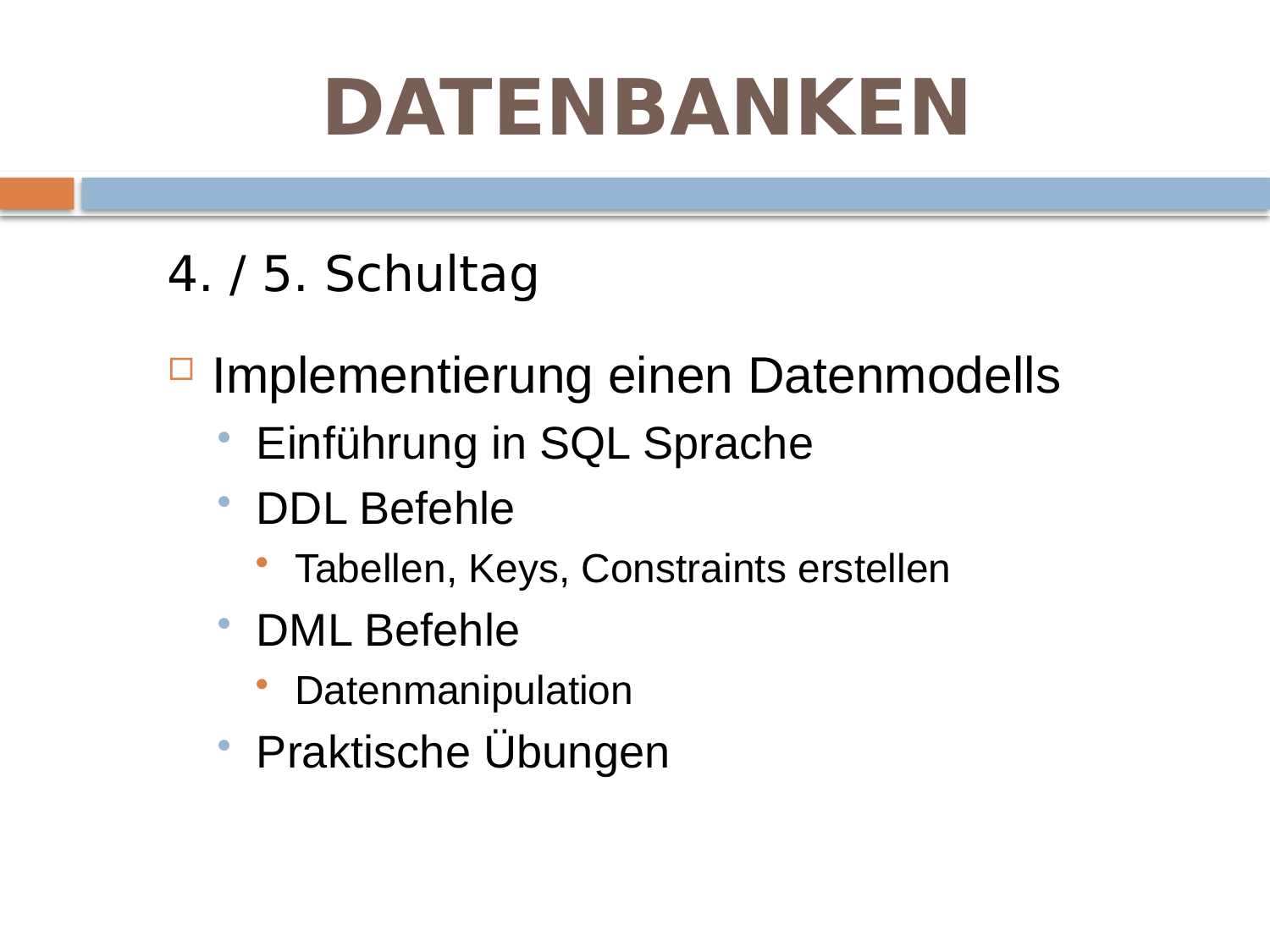

# DATENBANKEN
4. / 5. Schultag
Implementierung einen Datenmodells
Einführung in SQL Sprache
DDL Befehle
Tabellen, Keys, Constraints erstellen
DML Befehle
Datenmanipulation
Praktische Übungen